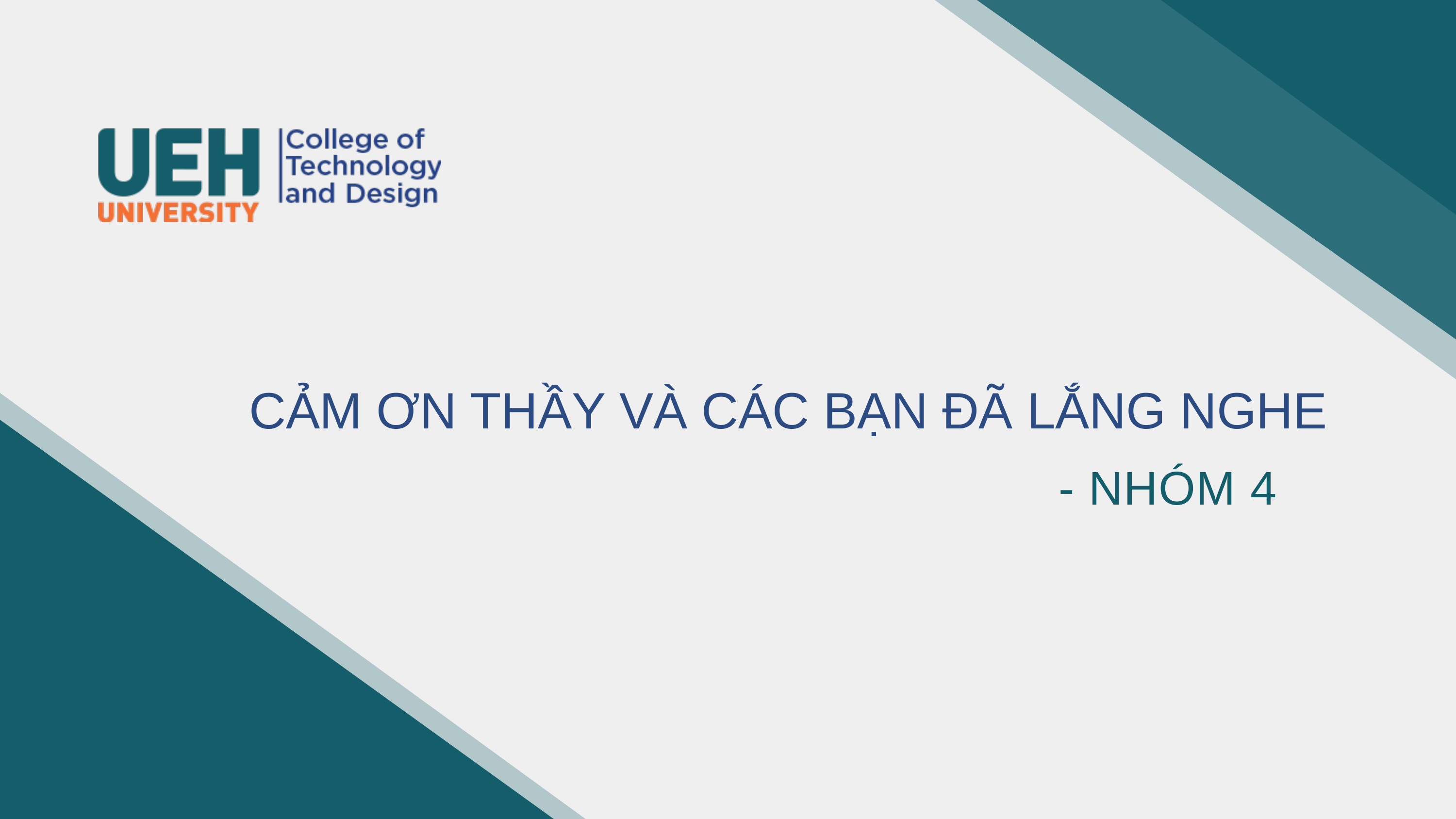

CẢM ƠN THẦY VÀ CÁC BẠN ĐÃ LẮNG NGHE
- NHÓM 4